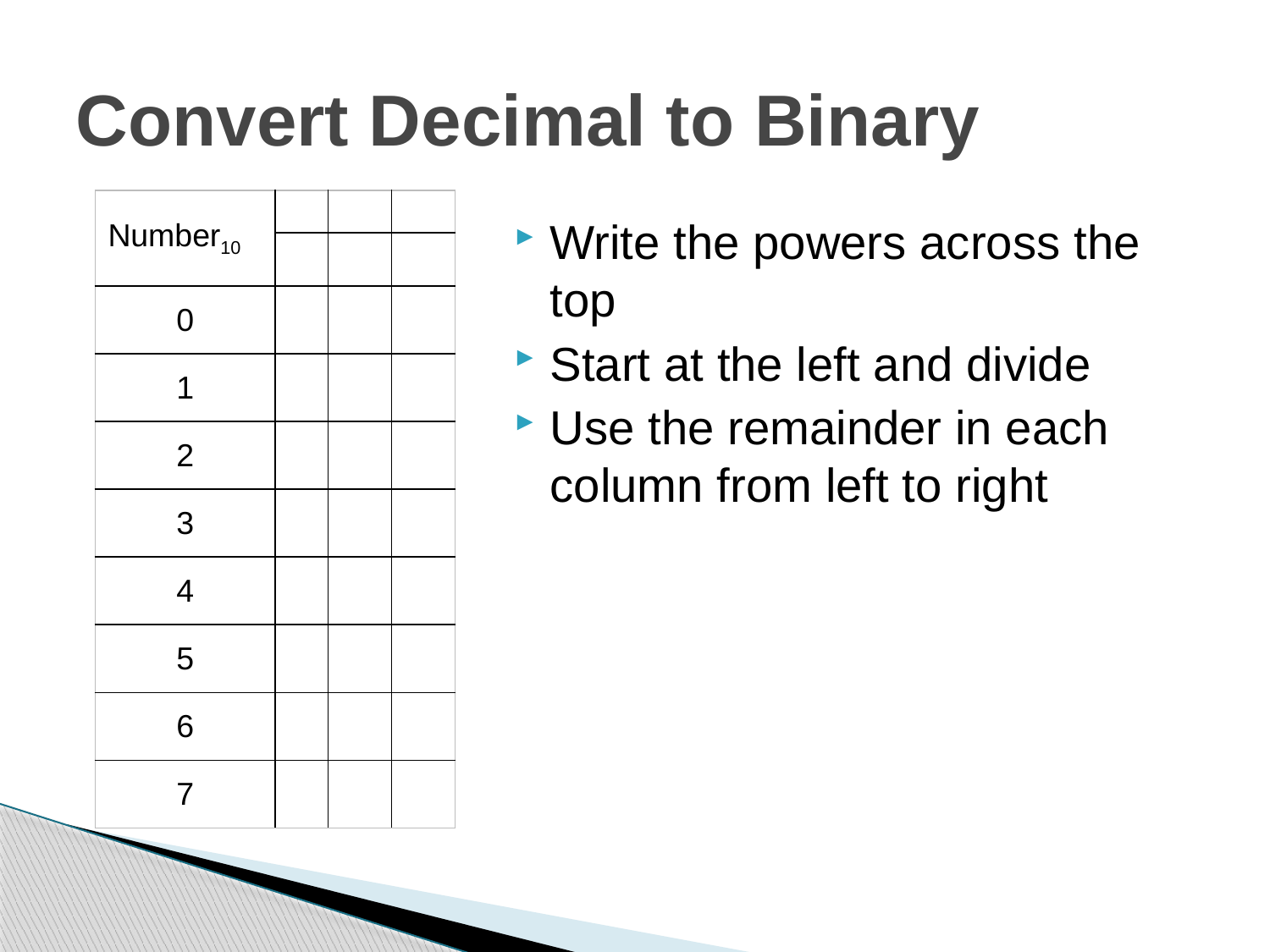

# Convert Decimal to Binary
| Number10 |  |  |  |
| --- | --- | --- | --- |
|  |  |  |  |
| 0 |  |  |  |
| 1 |  |  |  |
| 2 |  |  |  |
| 3 |  |  |  |
| 4 |  |  |  |
| 5 |  |  |  |
| 6 |  |  |  |
| 7 |  |  |  |
Write the powers across the top
Start at the left and divide
Use the remainder in each column from left to right